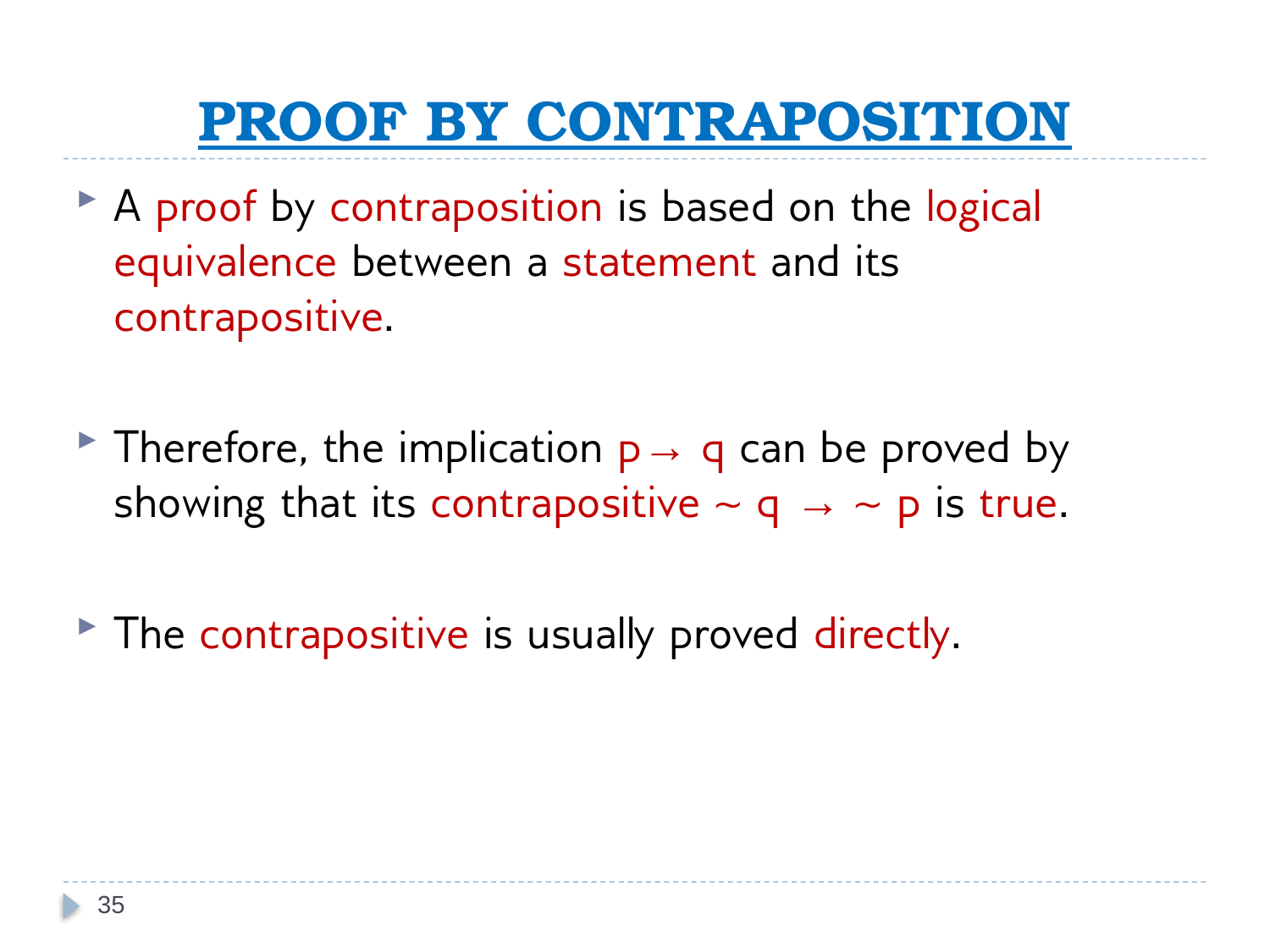

# PROOF BY CONTRAPOSITION
A proof by contraposition is based on the logical equivalence between a statement and its contrapositive.

Therefore, the implication p→ q can be proved by showing that its contrapositive ~ q → ~ p is true.

The contrapositive is usually proved directly.
35